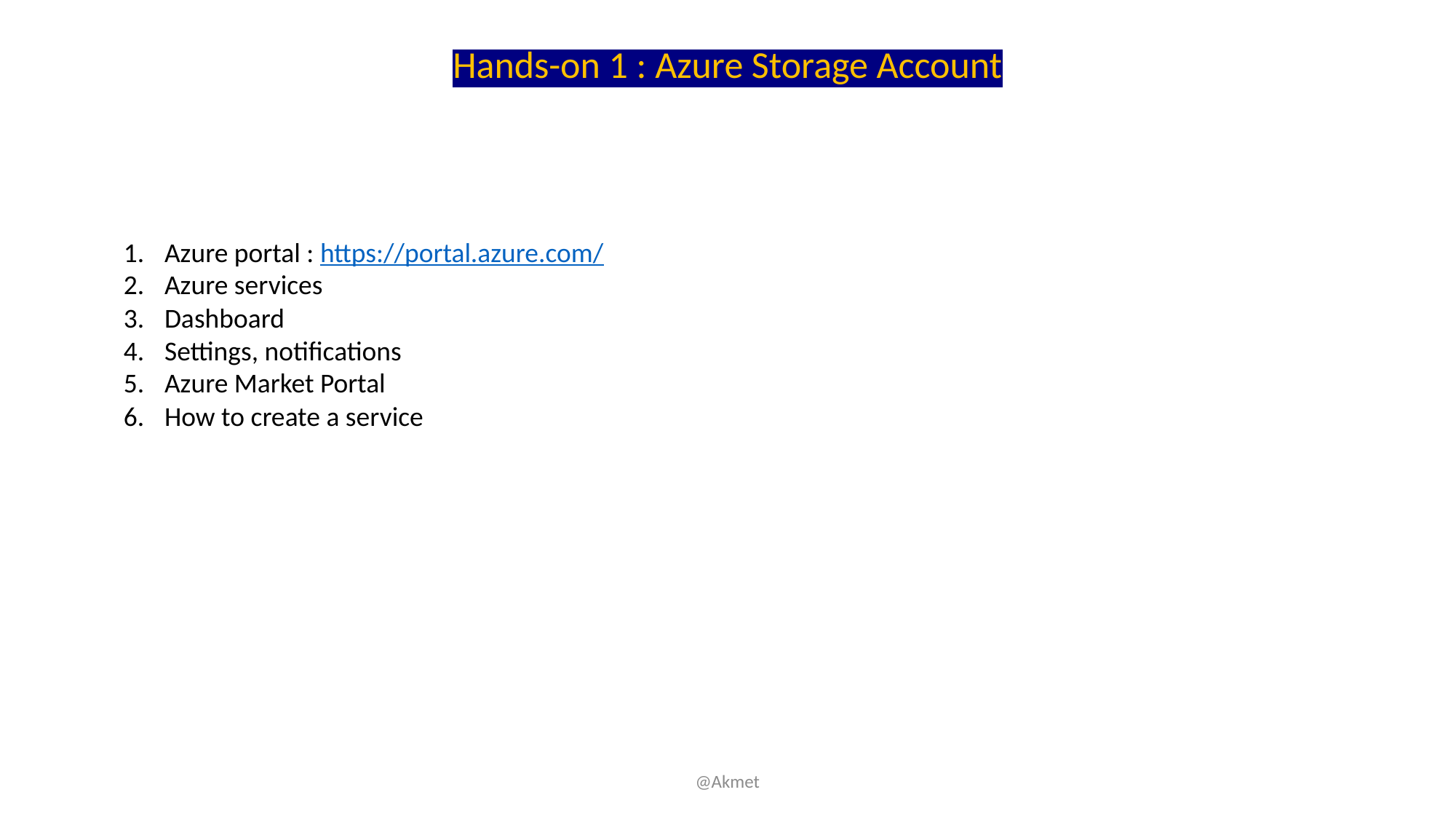

Hands-on 1 : Azure Storage Account
Azure portal : https://portal.azure.com/
Azure services
Dashboard
Settings, notifications
Azure Market Portal
How to create a service

@Akmet